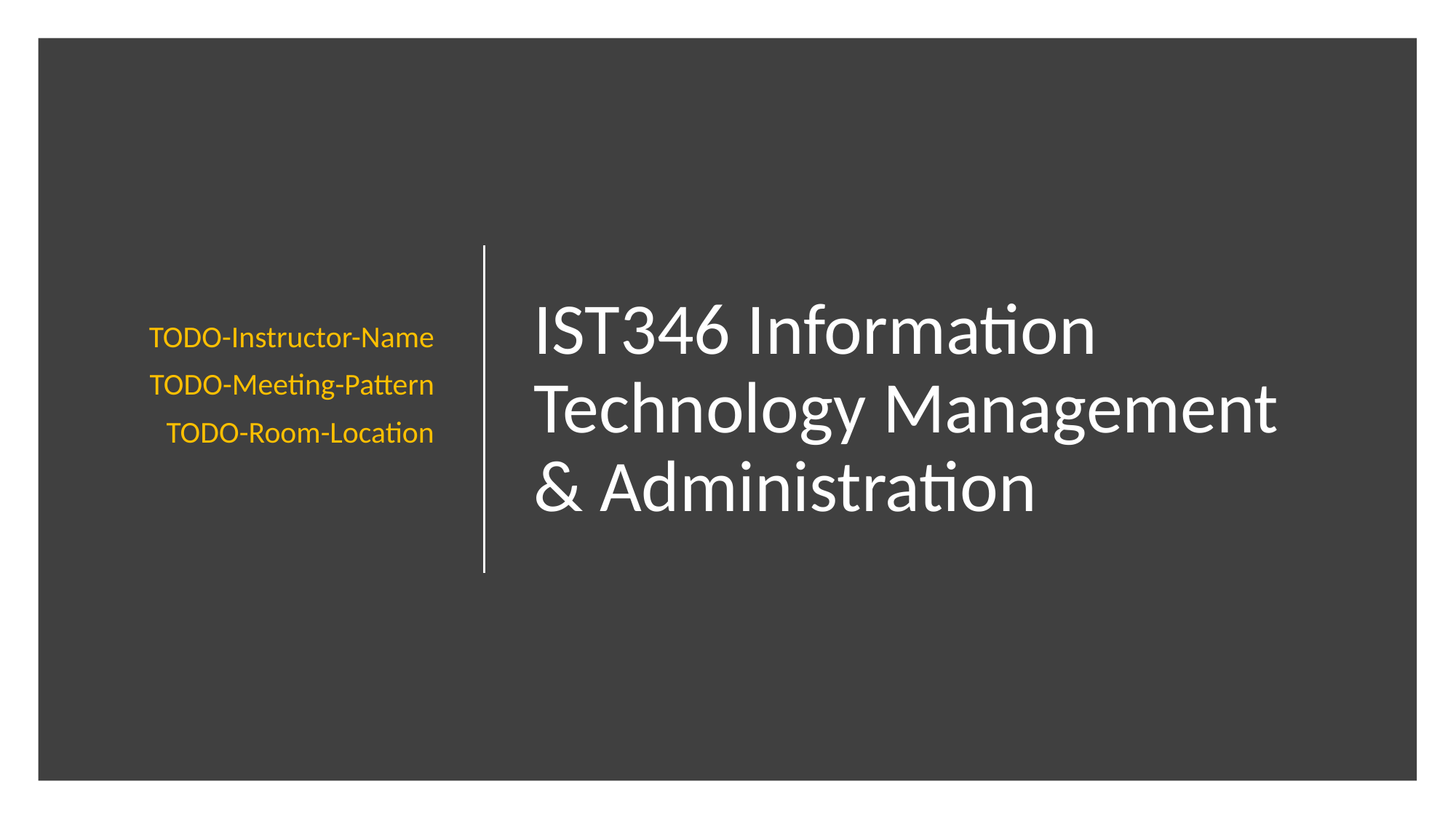

TODO-Instructor-Name
TODO-Meeting-Pattern
TODO-Room-Location

# IST346 Information Technology Management & Administration